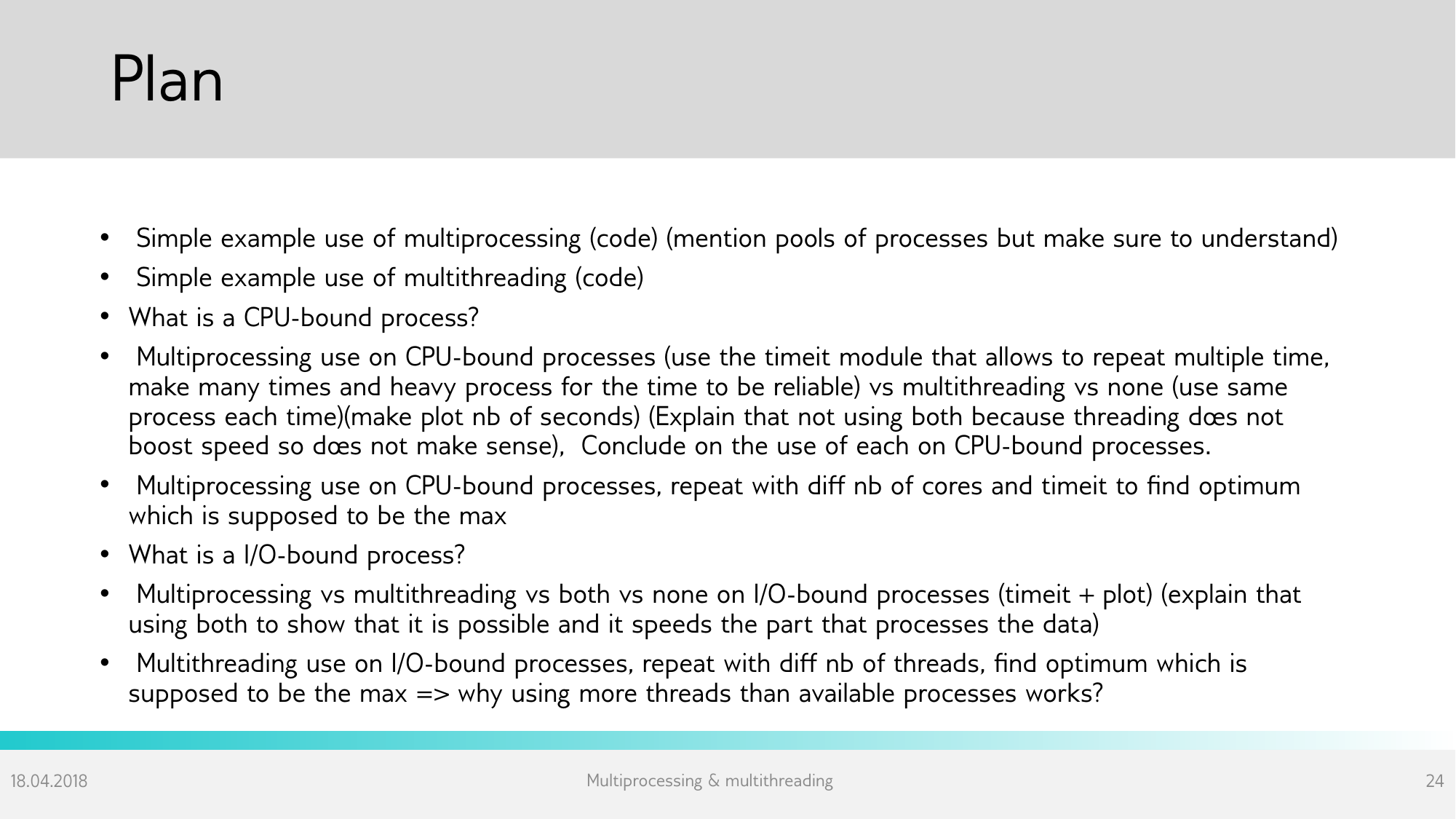

# Plan
 Simple example use of multiprocessing (code) (mention pools of processes but make sure to understand)
 Simple example use of multithreading (code)
What is a CPU-bound process?
 Multiprocessing use on CPU-bound processes (use the timeit module that allows to repeat multiple time, make many times and heavy process for the time to be reliable) vs multithreading vs none (use same process each time)(make plot nb of seconds) (Explain that not using both because threading does not boost speed so does not make sense),  Conclude on the use of each on CPU-bound processes.
 Multiprocessing use on CPU-bound processes, repeat with diff nb of cores and timeit to find optimum which is supposed to be the max
What is a I/O-bound process?
 Multiprocessing vs multithreading vs both vs none on I/O-bound processes (timeit + plot) (explain that using both to show that it is possible and it speeds the part that processes the data)
 Multithreading use on I/O-bound processes, repeat with diff nb of threads, find optimum which is supposed to be the max => why using more threads than available processes works?
Multiprocessing & multithreading
18.04.2018
24